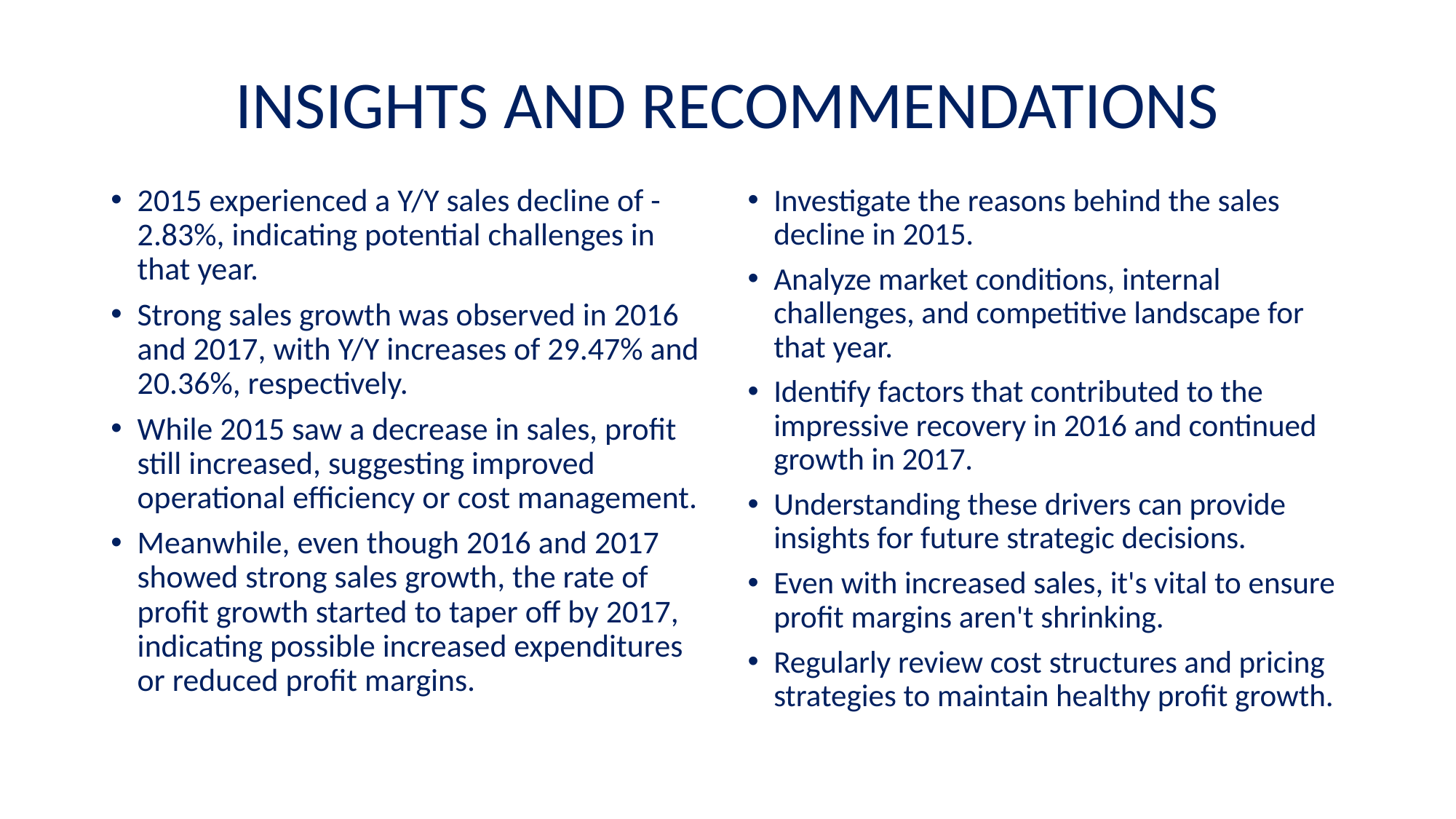

# INSIGHTS AND RECOMMENDATIONS
2015 experienced a Y/Y sales decline of -2.83%, indicating potential challenges in that year.
Strong sales growth was observed in 2016 and 2017, with Y/Y increases of 29.47% and 20.36%, respectively.
While 2015 saw a decrease in sales, profit still increased, suggesting improved operational efficiency or cost management.
Meanwhile, even though 2016 and 2017 showed strong sales growth, the rate of profit growth started to taper off by 2017, indicating possible increased expenditures or reduced profit margins.
Investigate the reasons behind the sales decline in 2015.
Analyze market conditions, internal challenges, and competitive landscape for that year.
Identify factors that contributed to the impressive recovery in 2016 and continued growth in 2017.
Understanding these drivers can provide insights for future strategic decisions.
Even with increased sales, it's vital to ensure profit margins aren't shrinking.
Regularly review cost structures and pricing strategies to maintain healthy profit growth.